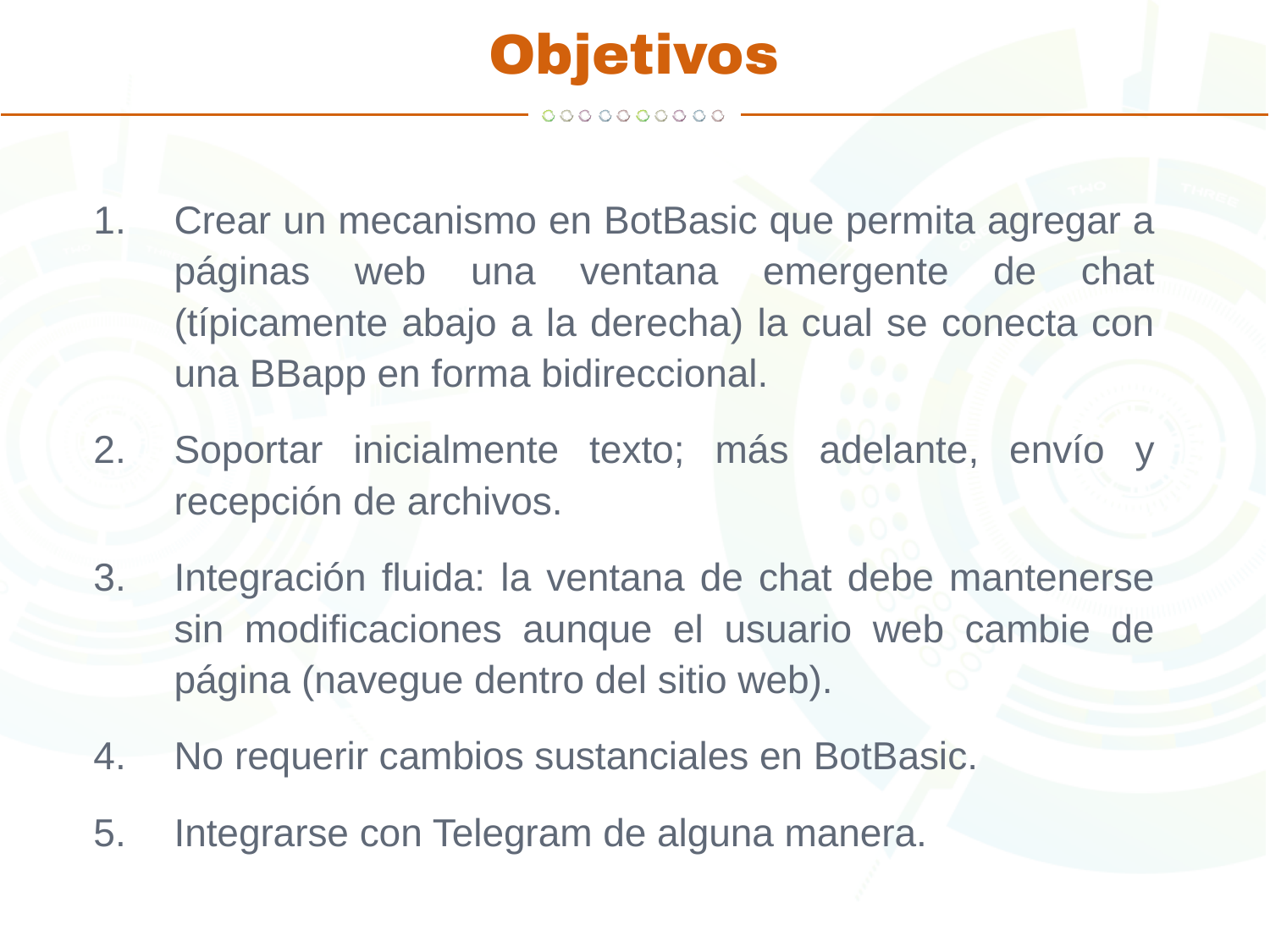

# Objetivos
Crear un mecanismo en BotBasic que permita agregar a páginas web una ventana emergente de chat (típicamente abajo a la derecha) la cual se conecta con una BBapp en forma bidireccional.
Soportar inicialmente texto; más adelante, envío y recepción de archivos.
Integración fluida: la ventana de chat debe mantenerse sin modificaciones aunque el usuario web cambie de página (navegue dentro del sitio web).
No requerir cambios sustanciales en BotBasic.
Integrarse con Telegram de alguna manera.